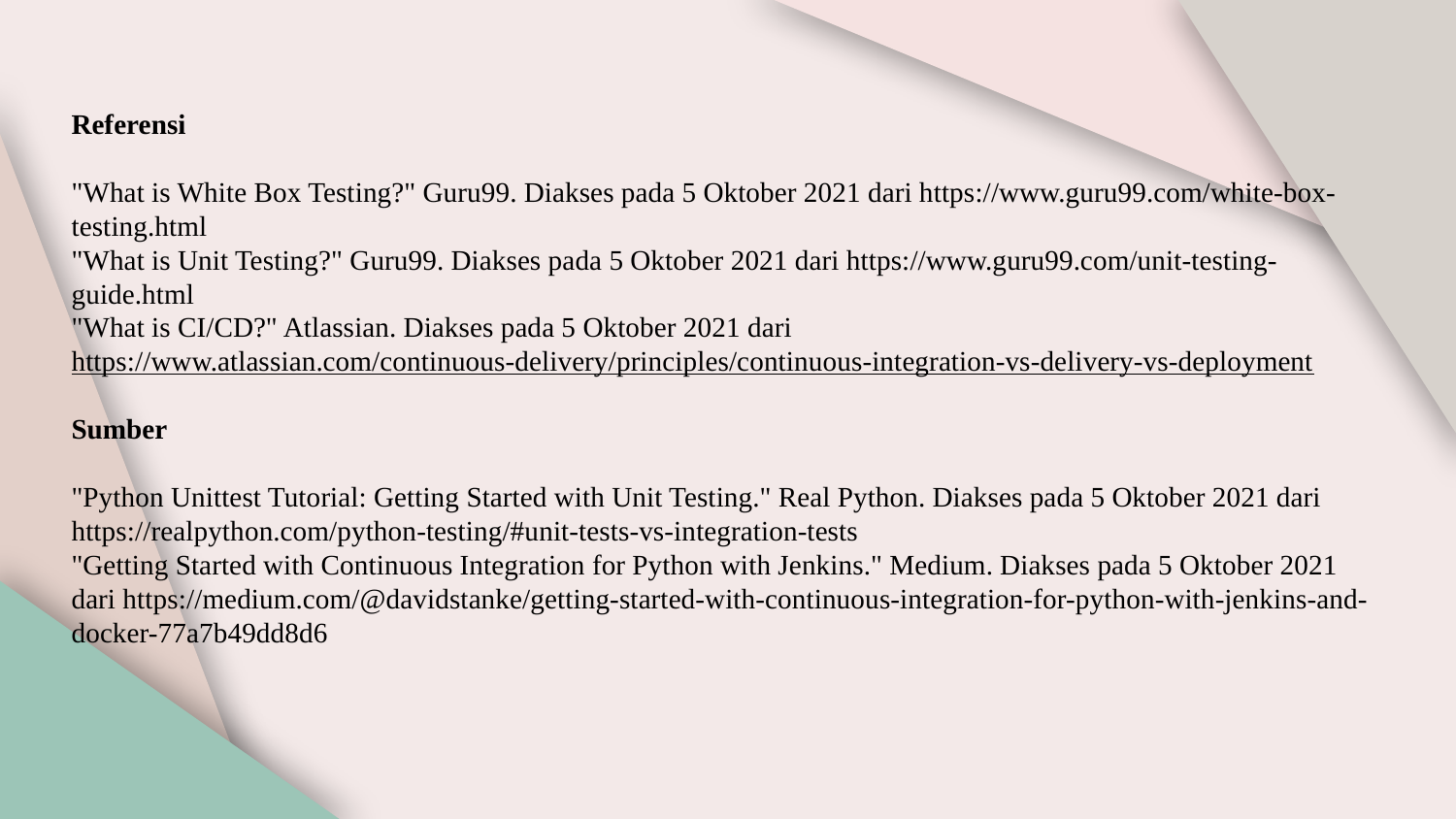

# Referensi "What is White Box Testing?" Guru99. Diakses pada 5 Oktober 2021 dari https://www.guru99.com/white-box-testing.html "What is Unit Testing?" Guru99. Diakses pada 5 Oktober 2021 dari https://www.guru99.com/unit-testing-guide.html "What is CI/CD?" Atlassian. Diakses pada 5 Oktober 2021 dari https://www.atlassian.com/continuous-delivery/principles/continuous-integration-vs-delivery-vs-deployment Sumber "Python Unittest Tutorial: Getting Started with Unit Testing." Real Python. Diakses pada 5 Oktober 2021 dari https://realpython.com/python-testing/#unit-tests-vs-integration-tests "Getting Started with Continuous Integration for Python with Jenkins." Medium. Diakses pada 5 Oktober 2021 dari https://medium.com/@davidstanke/getting-started-with-continuous-integration-for-python-with-jenkins-and-docker-77a7b49dd8d6